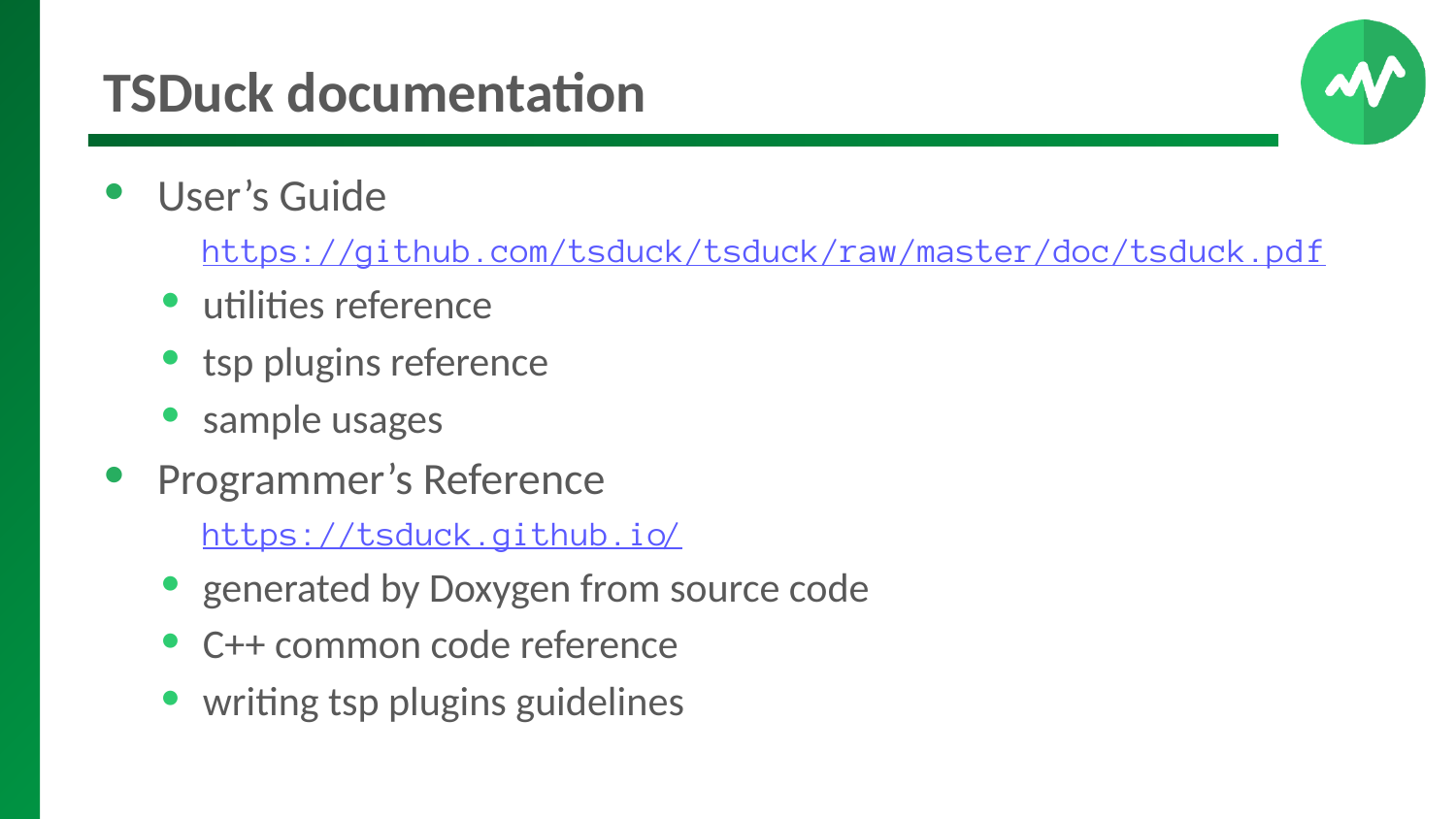

# TSDuck documentation
User’s Guide
https://github.com/tsduck/tsduck/raw/master/doc/tsduck.pdf
utilities reference
tsp plugins reference
sample usages
Programmer’s Reference
https://tsduck.github.io/
generated by Doxygen from source code
C++ common code reference
writing tsp plugins guidelines